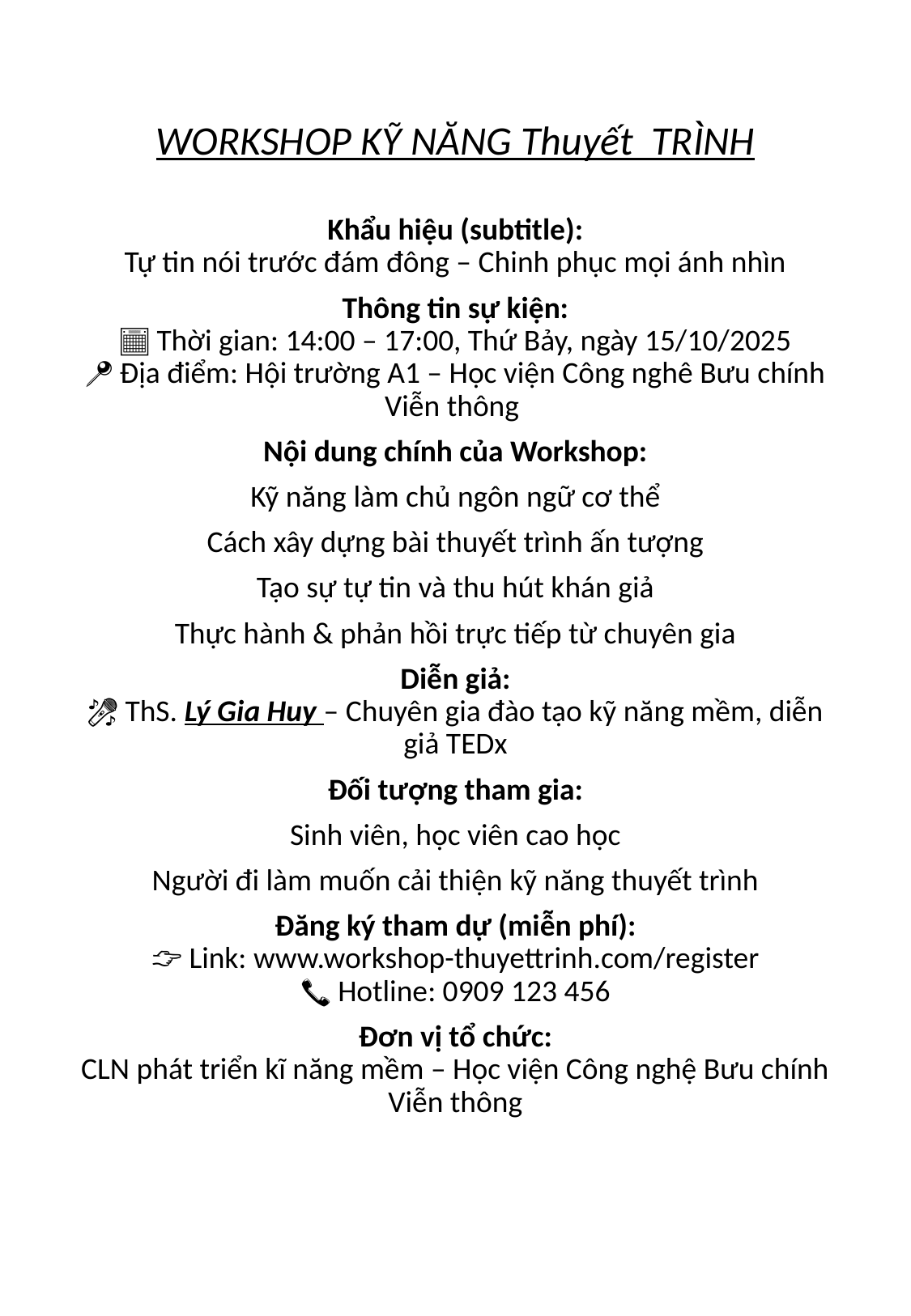

# WORKSHOP KỸ NĂNG Thuyết  TRÌNH
Khẩu hiệu (subtitle):
Tự tin nói trước đám đông – Chinh phục mọi ánh nhìn
Thông tin sự kiện:
📅 Thời gian: 14:00 – 17:00, Thứ Bảy, ngày 15/10/2025
📍 Địa điểm: Hội trường A1 – Học viện Công nghê Bưu chính Viễn thông
Nội dung chính của Workshop:
Kỹ năng làm chủ ngôn ngữ cơ thể
Cách xây dựng bài thuyết trình ấn tượng
Tạo sự tự tin và thu hút khán giả
Thực hành & phản hồi trực tiếp từ chuyên gia
Diễn giả:
🎤 ThS. Lý Gia Huy – Chuyên gia đào tạo kỹ năng mềm, diễn giả TEDx
Đối tượng tham gia:
Sinh viên, học viên cao học
Người đi làm muốn cải thiện kỹ năng thuyết trình
Đăng ký tham dự (miễn phí):
👉 Link: www.workshop-thuyettrinh.com/register
📞 Hotline: 0909 123 456
Đơn vị tổ chức:
CLN phát triển kĩ năng mềm – Học viện Công nghệ Bưu chính Viễn thông